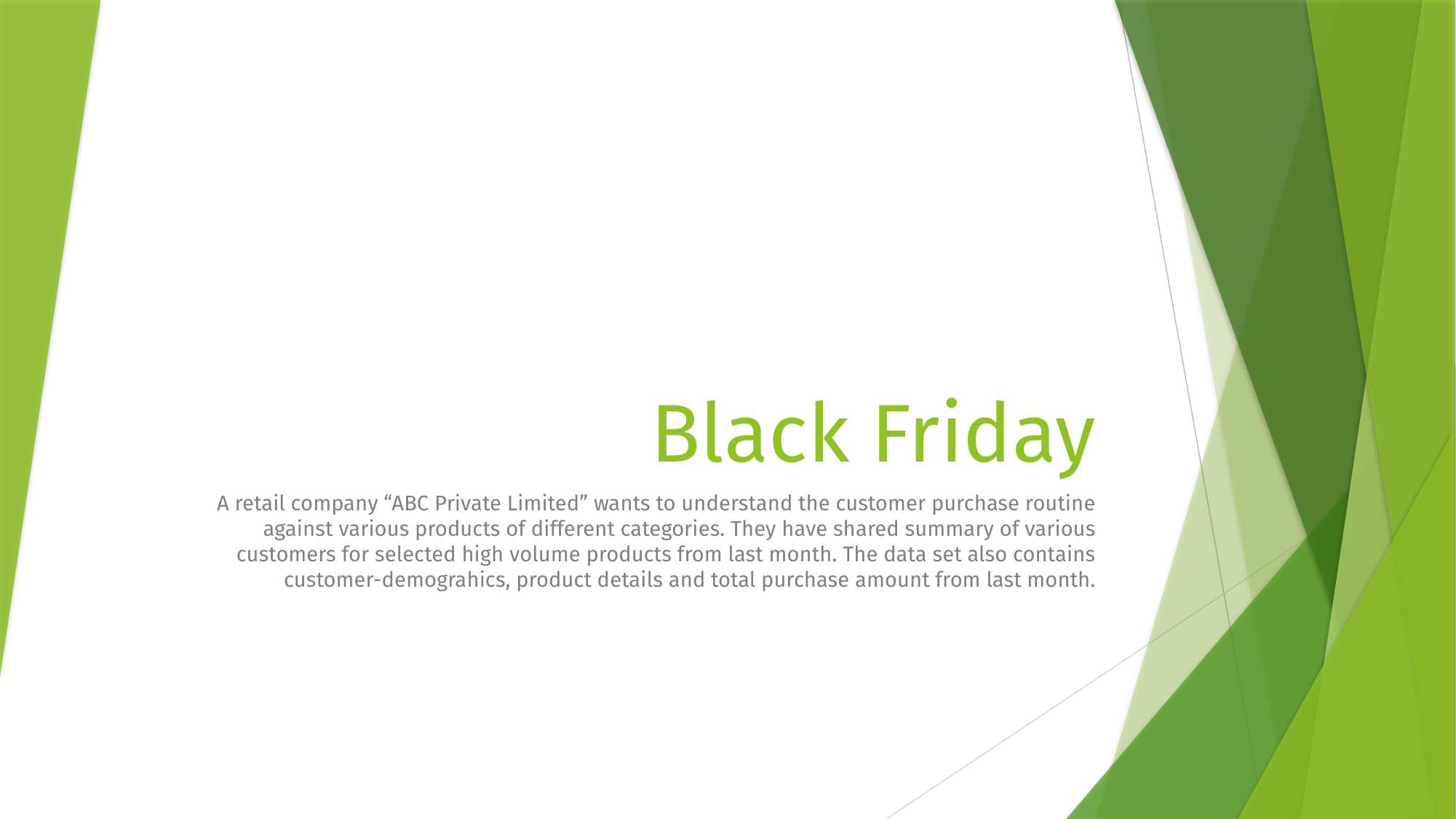

# Black Friday
A retail company “ABC Private Limited” wants to understand the customer purchase routine against various products of different categories. They have shared summary of various customers for selected high volume products from last month. The data set also contains customer-demograhics, product details and total purchase amount from last month.